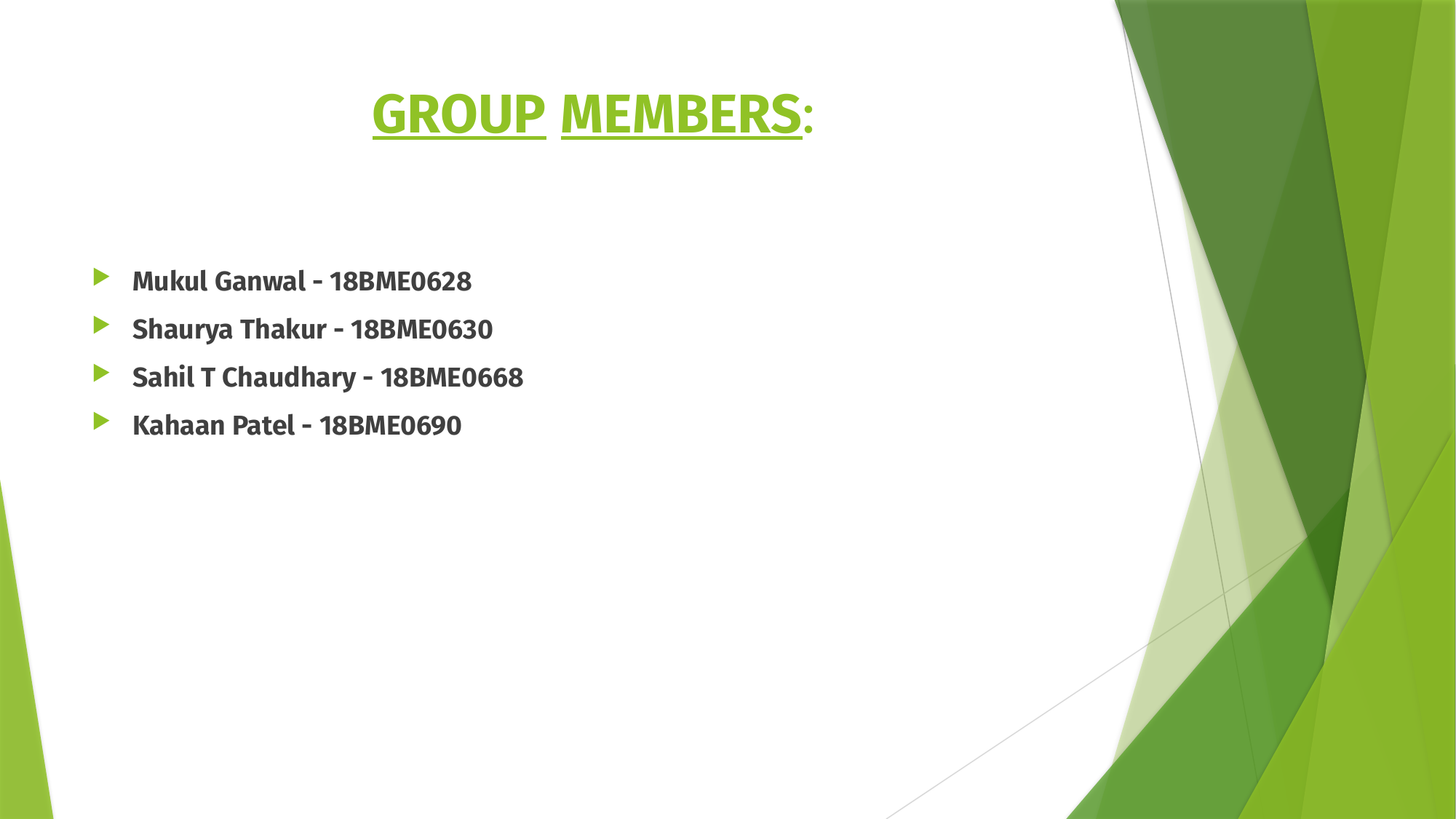

# GROUP MEMBERS:
Mukul Ganwal - 18BME0628
Shaurya Thakur - 18BME0630
Sahil T Chaudhary - 18BME0668
Kahaan Patel - 18BME0690